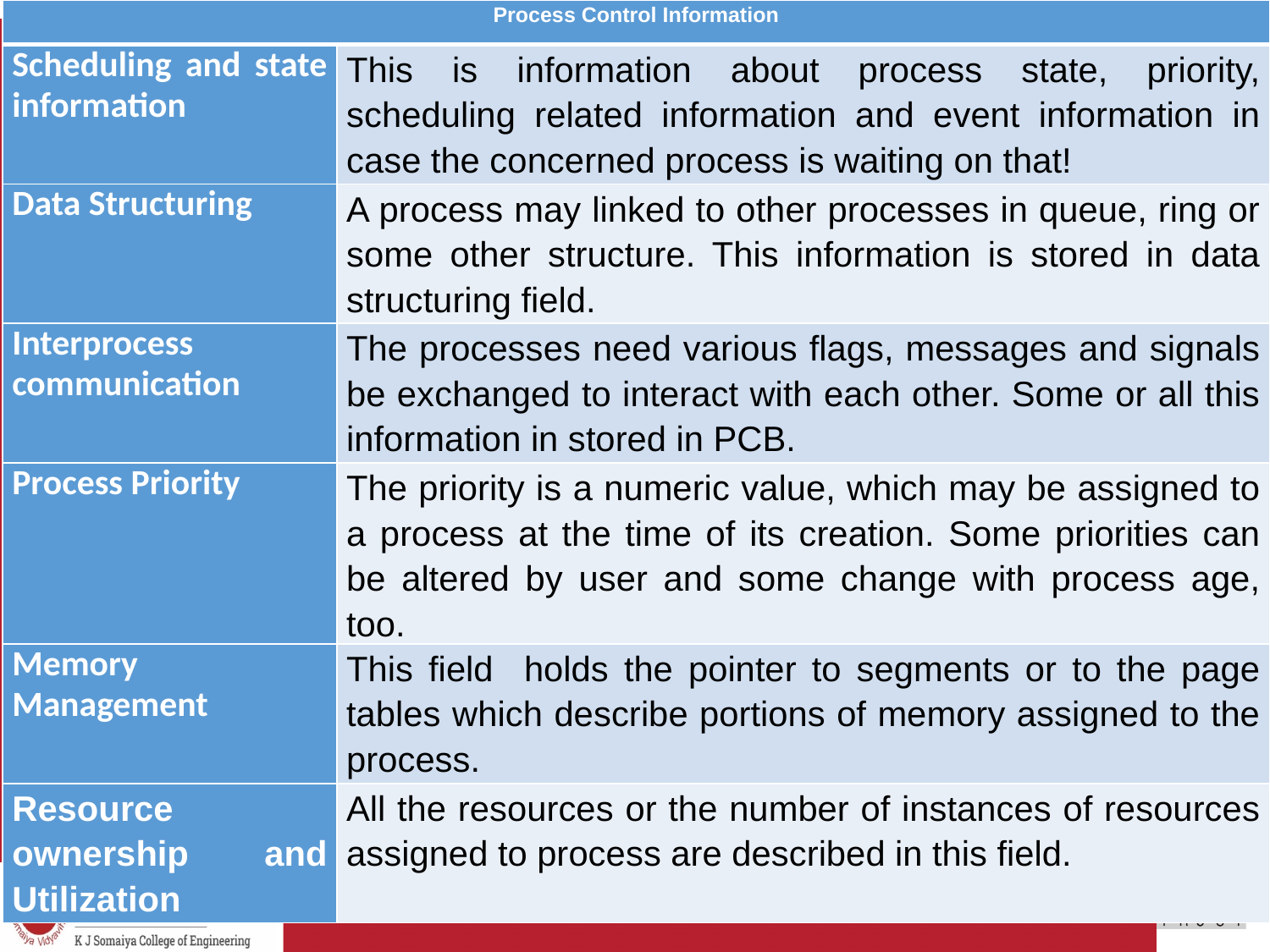

| Process Control Information |  |
| --- | --- |
| Scheduling and state information | This is information about process state, priority, scheduling related information and event information in case the concerned process is waiting on that! |
| Data Structuring | A process may linked to other processes in queue, ring or some other structure. This information is stored in data structuring field. |
| Interprocess communication | The processes need various flags, messages and signals be exchanged to interact with each other. Some or all this information in stored in PCB. |
| Process Priority | The priority is a numeric value, which may be assigned to a process at the time of its creation. Some priorities can be altered by user and some change with process age, too. |
| Memory Management | This field holds the pointer to segments or to the page tables which describe portions of memory assigned to the process. |
| Resource ownership and Utilization | All the resources or the number of instances of resources assigned to process are described in this field. |
#